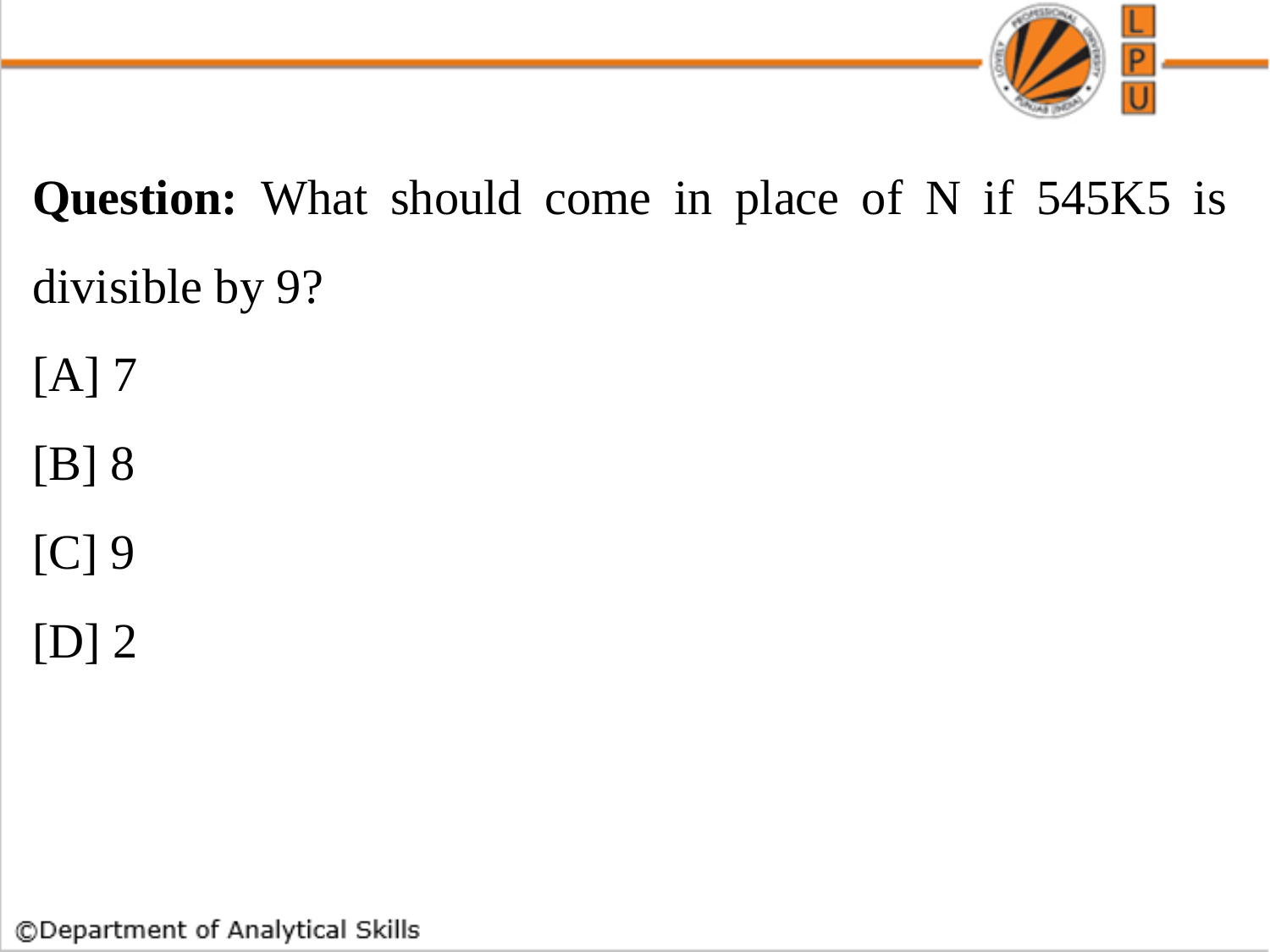

Question: What should come in place of N if 545K5 is divisible by 9?
[A] 7
[B] 8
[C] 9
[D] 2